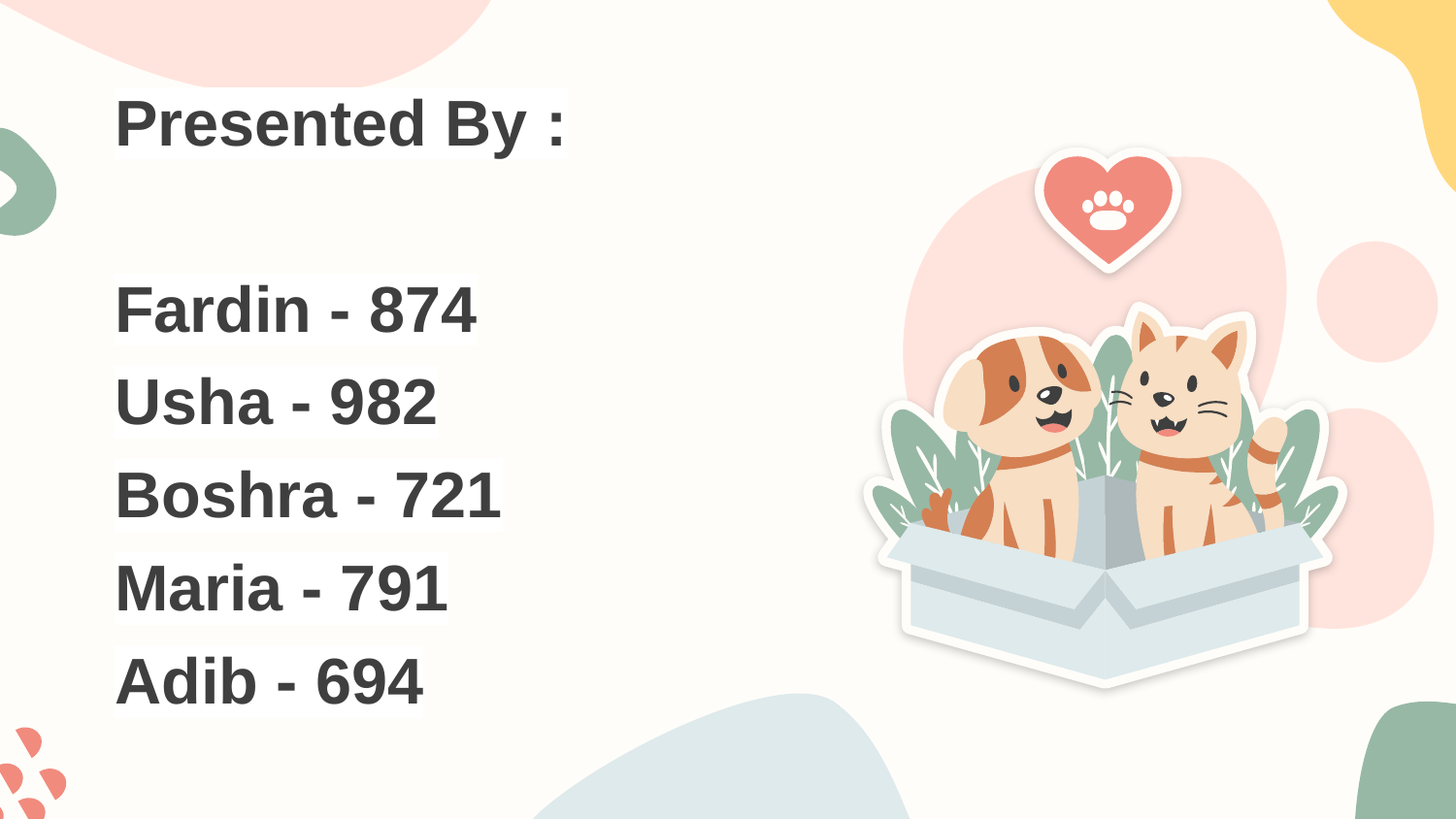

# Presented By : Fardin - 874 Usha - 982 Boshra - 721 Maria - 791 Adib - 694